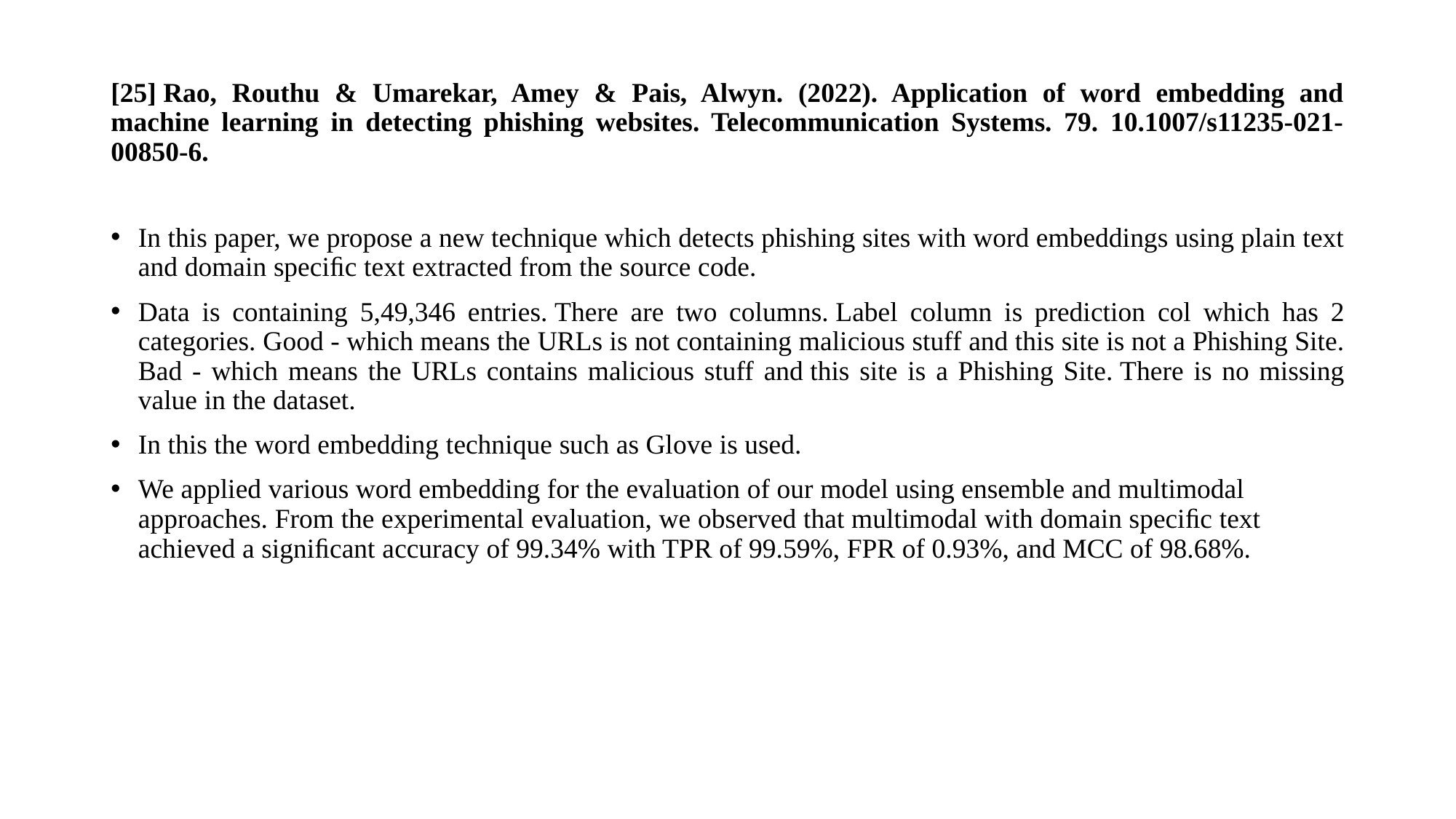

# [25] Rao, Routhu & Umarekar, Amey & Pais, Alwyn. (2022). Application of word embedding and machine learning in detecting phishing websites. Telecommunication Systems. 79. 10.1007/s11235-021-00850-6.
In this paper, we propose a new technique which detects phishing sites with word embeddings using plain text and domain speciﬁc text extracted from the source code.
Data is containing 5,49,346 entries. There are two columns. Label column is prediction col which has 2 categories. Good - which means the URLs is not containing malicious stuff and this site is not a Phishing Site.
Bad - which means the URLs contains malicious stuff and this site is a Phishing Site. There is no missing value in the dataset.
In this the word embedding technique such as Glove is used.
We applied various word embedding for the evaluation of our model using ensemble and multimodal approaches. From the experimental evaluation, we observed that multimodal with domain speciﬁc text achieved a signiﬁcant accuracy of 99.34% with TPR of 99.59%, FPR of 0.93%, and MCC of 98.68%.